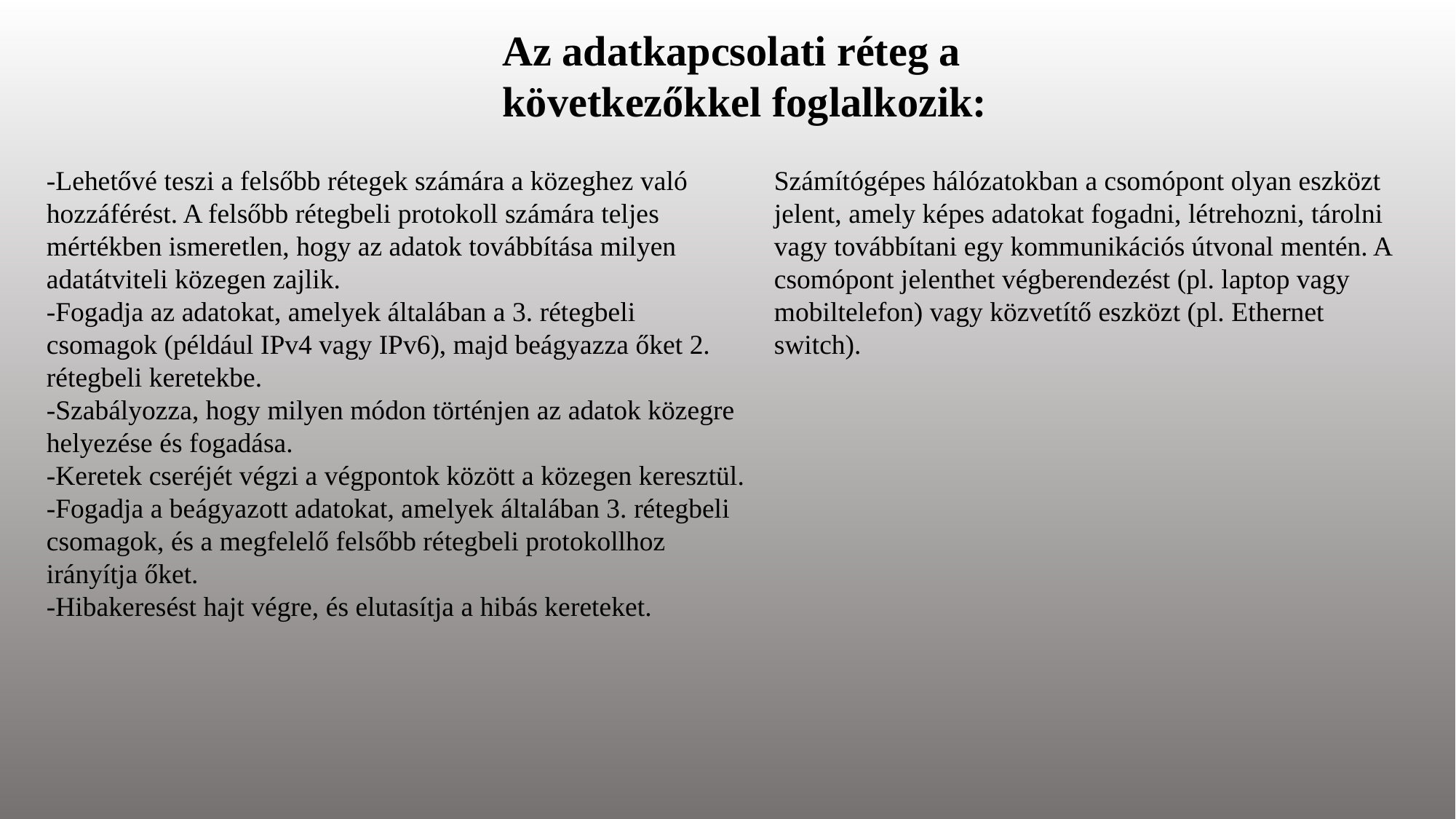

Az adatkapcsolati réteg a következőkkel foglalkozik:
-Lehetővé teszi a felsőbb rétegek számára a közeghez való hozzáférést. A felsőbb rétegbeli protokoll számára teljes mértékben ismeretlen, hogy az adatok továbbítása milyen adatátviteli közegen zajlik.
-Fogadja az adatokat, amelyek általában a 3. rétegbeli csomagok (például IPv4 vagy IPv6), majd beágyazza őket 2. rétegbeli keretekbe.
-Szabályozza, hogy milyen módon történjen az adatok közegre helyezése és fogadása.
-Keretek cseréjét végzi a végpontok között a közegen keresztül.
-Fogadja a beágyazott adatokat, amelyek általában 3. rétegbeli csomagok, és a megfelelő felsőbb rétegbeli protokollhoz irányítja őket.
-Hibakeresést hajt végre, és elutasítja a hibás kereteket.
Számítógépes hálózatokban a csomópont olyan eszközt jelent, amely képes adatokat fogadni, létrehozni, tárolni vagy továbbítani egy kommunikációs útvonal mentén. A csomópont jelenthet végberendezést (pl. laptop vagy mobiltelefon) vagy közvetítő eszközt (pl. Ethernet switch).